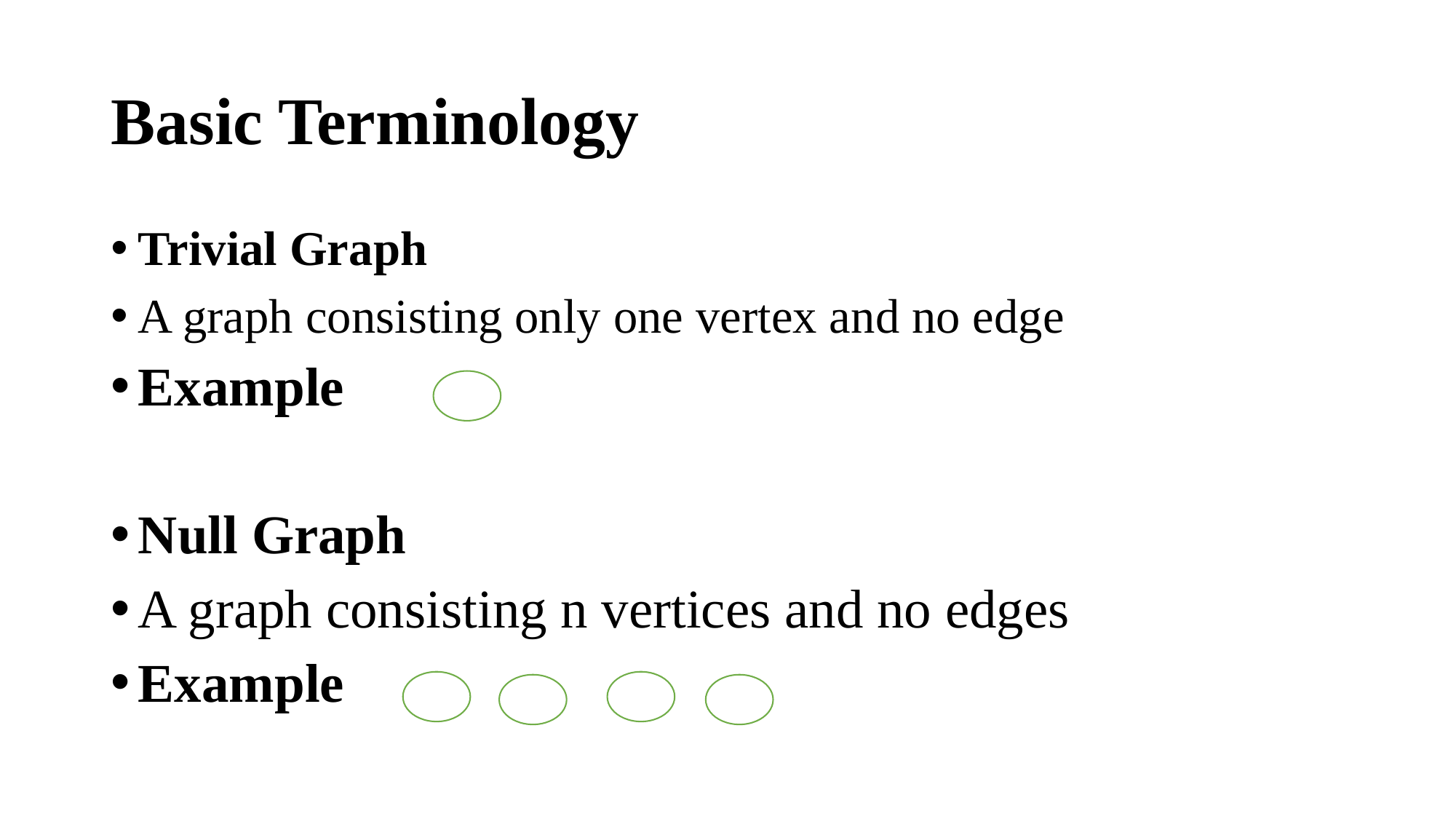

# Basic Terminology
Trivial Graph
A graph consisting only one vertex and no edge
Example

Null Graph
A graph consisting n vertices and no edges
Example